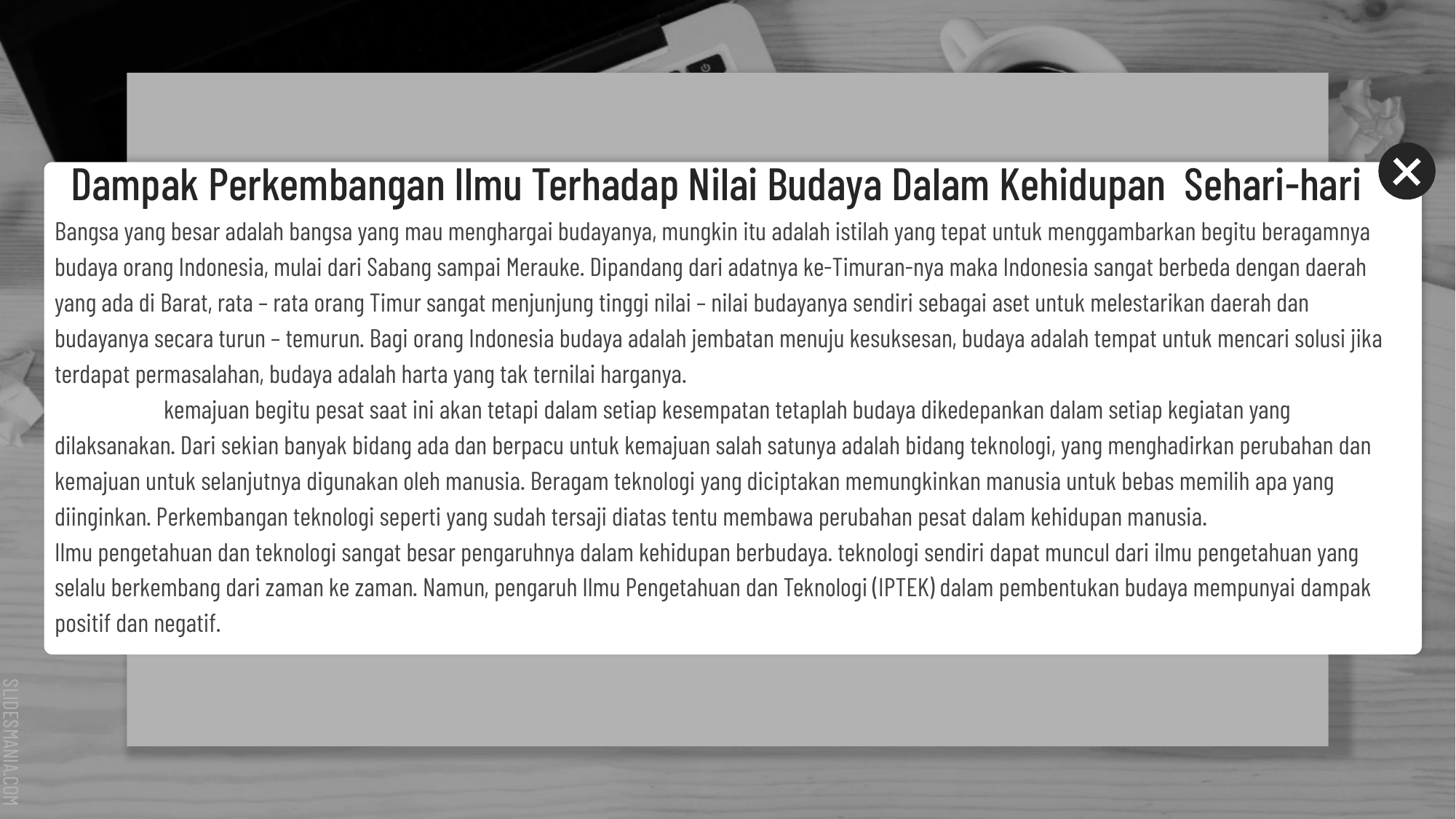

# Dampak Perkembangan Ilmu Terhadap Nilai Budaya Dalam Kehidupan  Sehari-hari
Bangsa yang besar adalah bangsa yang mau menghargai budayanya, mungkin itu adalah istilah yang tepat untuk menggambarkan begitu beragamnya budaya orang Indonesia, mulai dari Sabang sampai Merauke. Dipandang dari adatnya ke-Timuran-nya maka Indonesia sangat berbeda dengan daerah yang ada di Barat, rata – rata orang Timur sangat menjunjung tinggi nilai – nilai budayanya sendiri sebagai aset untuk melestarikan daerah dan budayanya secara turun – temurun. Bagi orang Indonesia budaya adalah jembatan menuju kesuksesan, budaya adalah tempat untuk mencari solusi jika terdapat permasalahan, budaya adalah harta yang tak ternilai harganya.
 	kemajuan begitu pesat saat ini akan tetapi dalam setiap kesempatan tetaplah budaya dikedepankan dalam setiap kegiatan yang dilaksanakan. Dari sekian banyak bidang ada dan berpacu untuk kemajuan salah satunya adalah bidang teknologi, yang menghadirkan perubahan dan kemajuan untuk selanjutnya digunakan oleh manusia. Beragam teknologi yang diciptakan memungkinkan manusia untuk bebas memilih apa yang diinginkan. Perkembangan teknologi seperti yang sudah tersaji diatas tentu membawa perubahan pesat dalam kehidupan manusia.
Ilmu pengetahuan dan teknologi sangat besar pengaruhnya dalam kehidupan berbudaya. teknologi sendiri dapat muncul dari ilmu pengetahuan yang selalu berkembang dari zaman ke zaman. Namun, pengaruh Ilmu Pengetahuan dan Teknologi (IPTEK) dalam pembentukan budaya mempunyai dampak positif dan negatif.